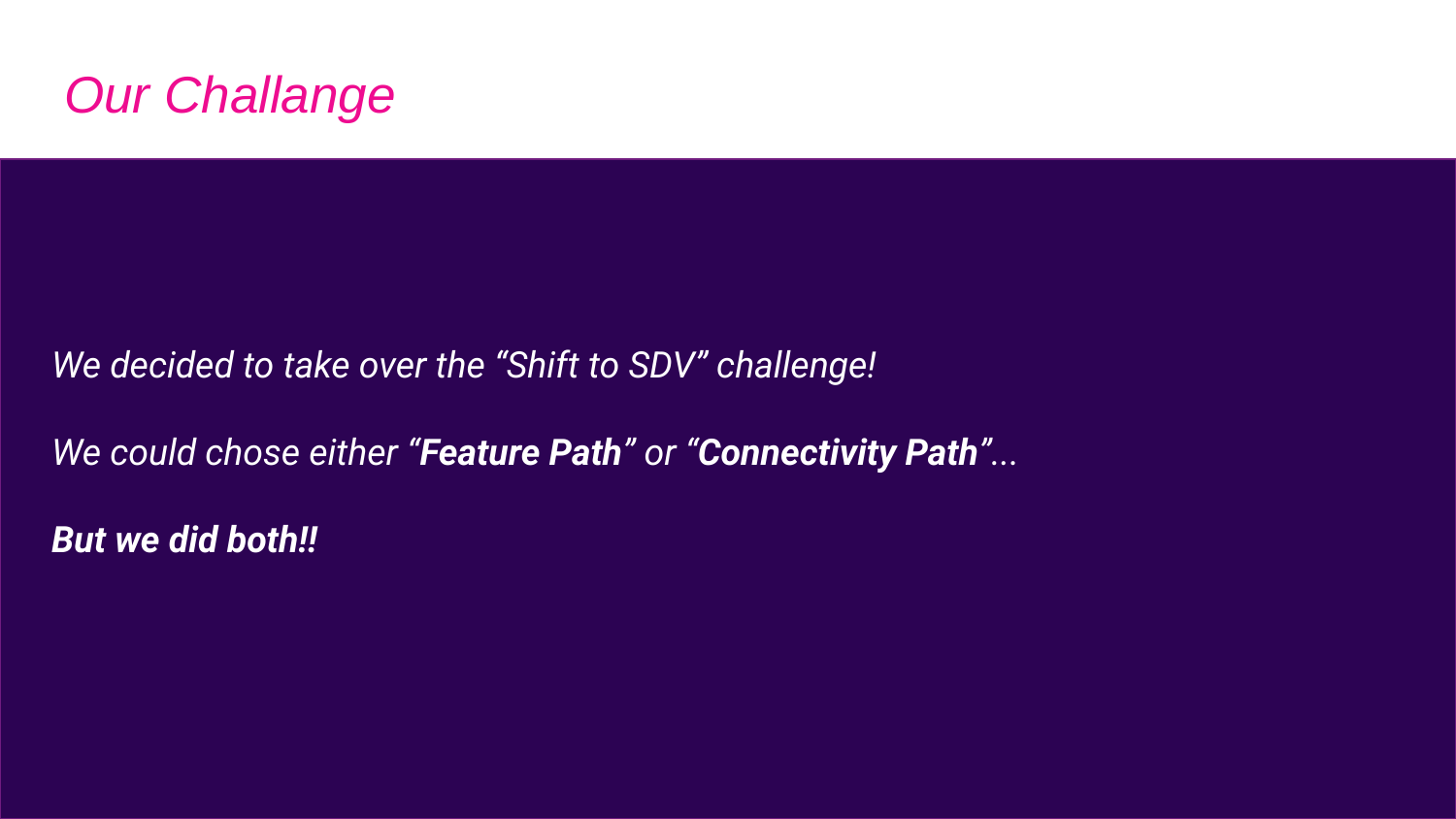

# Our Challange

We decided to take over the “Shift to SDV” challenge!

We could chose either “Feature Path” or “Connectivity Path”...

But we did both!!